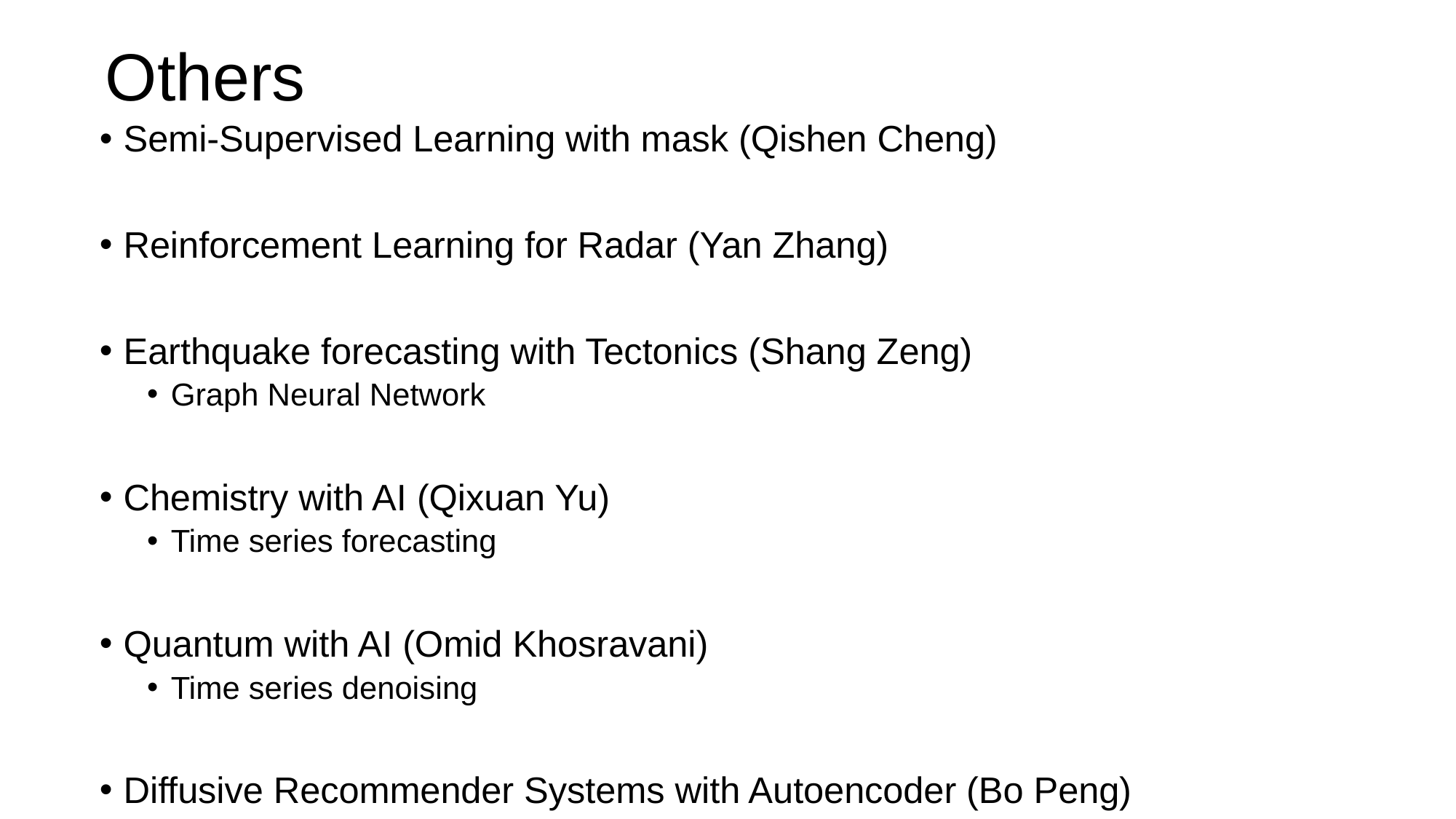

Others
Semi-Supervised Learning with mask (Qishen Cheng)

Reinforcement Learning for Radar (Yan Zhang)

Earthquake forecasting with Tectonics (Shang Zeng)
Graph Neural Network

Chemistry with AI (Qixuan Yu)
Time series forecasting

Quantum with AI (Omid Khosravani)
Time series denoising

Diffusive Recommender Systems with Autoencoder (Bo Peng)